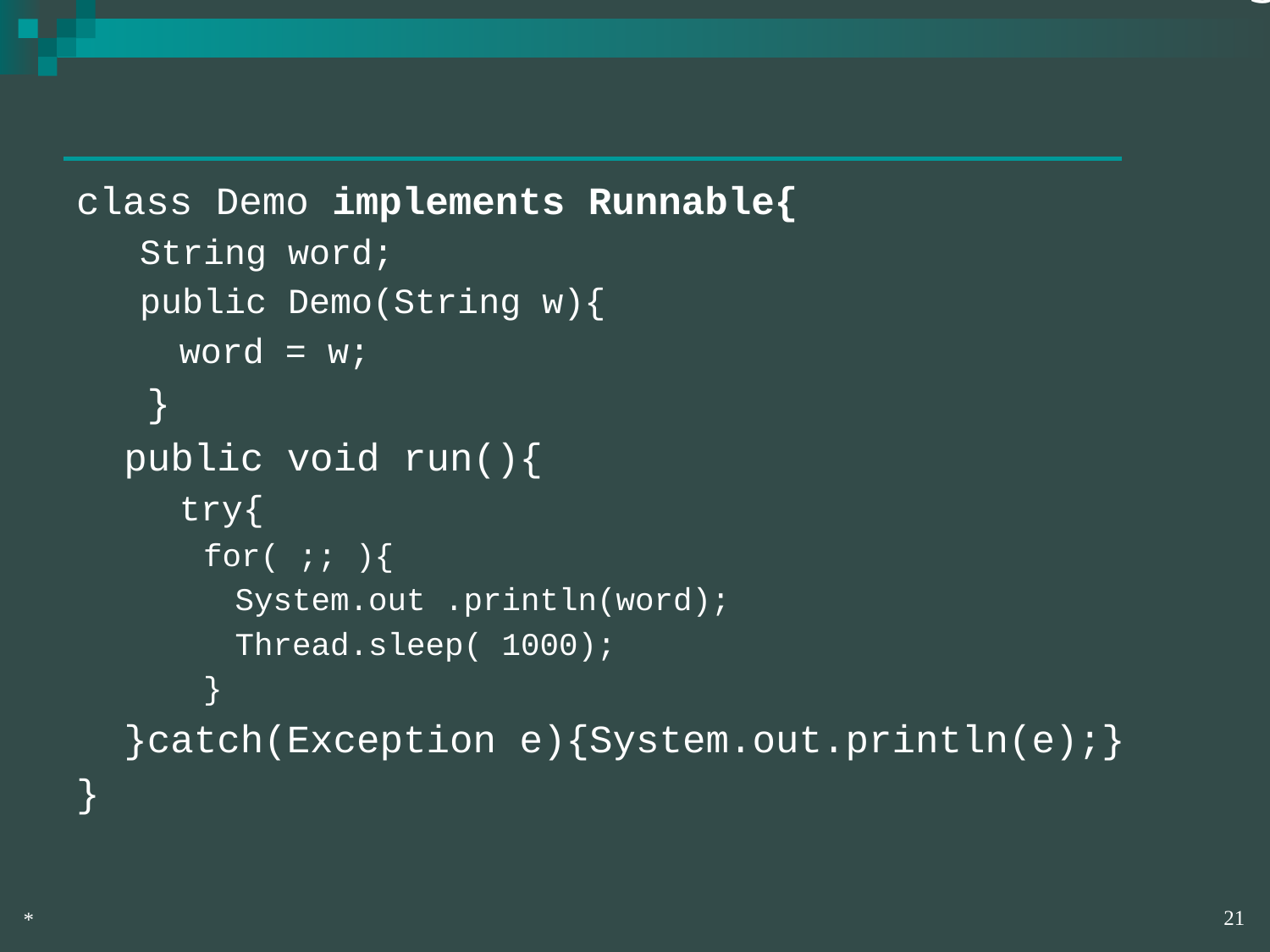

# Multithreading
class Demo implements Runnable{
String word;
public Demo(String w){
	word = w;
	 }
	public void run(){
	try{
for( ;; ){
	System.out .println(word);
	Thread.sleep( 1000);
}
	}catch(Exception e){System.out.println(e);}
}
21